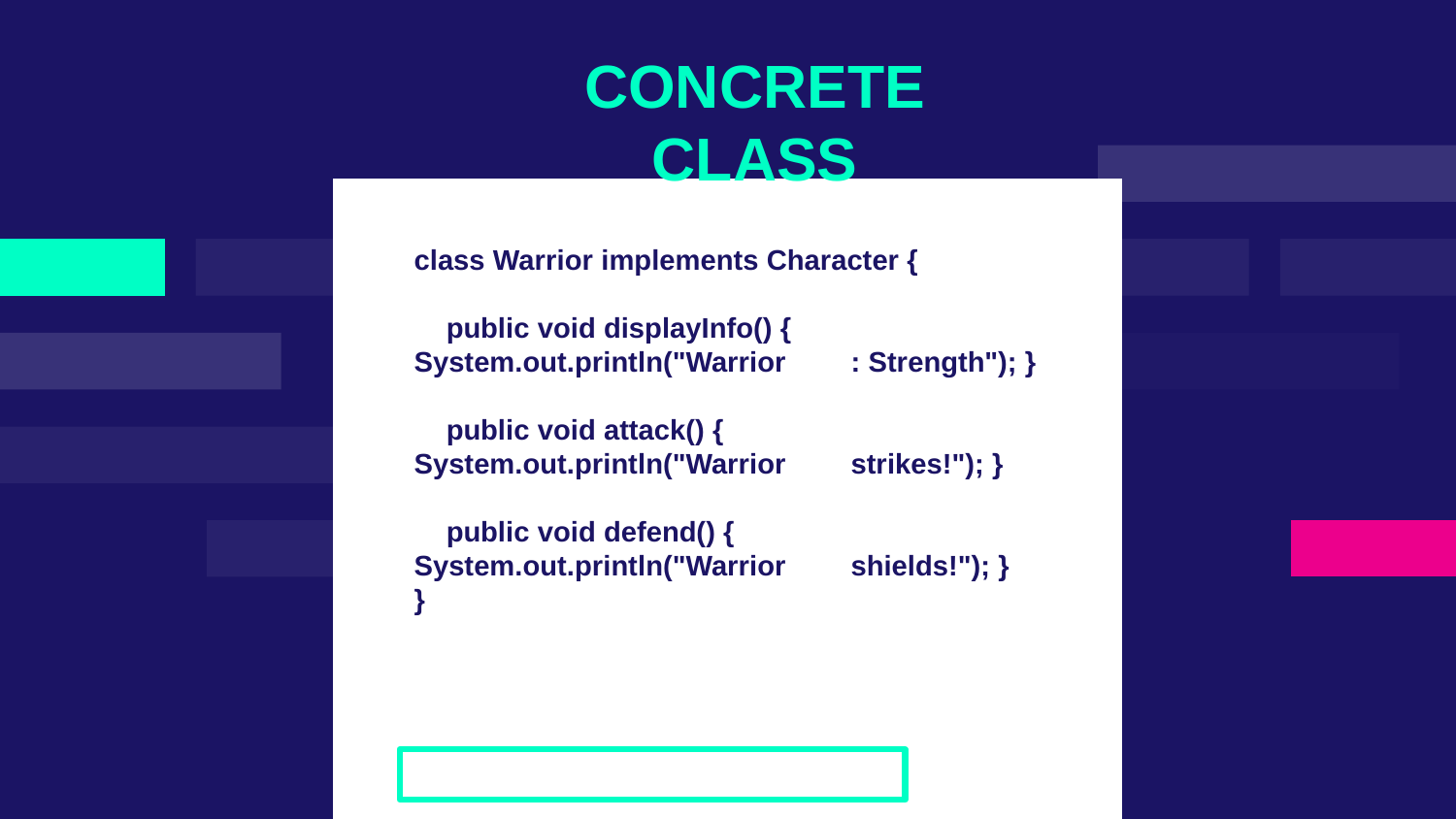

# CONCRETE CLASS
class Warrior implements Character {

    public void displayInfo() { 	System.out.println("Warrior	: Strength"); }

    public void attack() { 	System.out.println("Warrior 	strikes!"); }

    public void defend() { 	System.out.println("Warrior 	shields!"); }
}